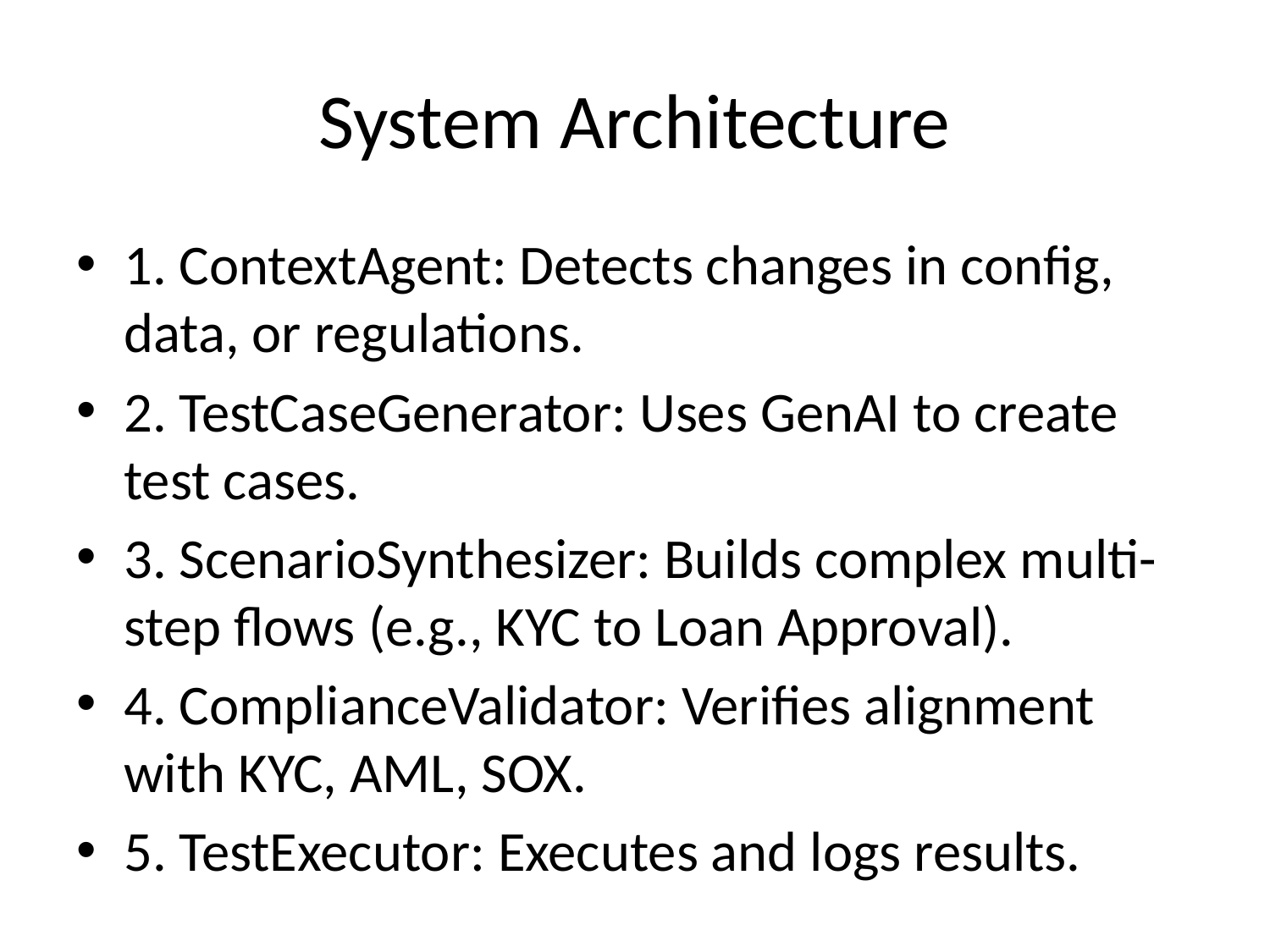

# System Architecture
1. ContextAgent: Detects changes in config, data, or regulations.
2. TestCaseGenerator: Uses GenAI to create test cases.
3. ScenarioSynthesizer: Builds complex multi-step flows (e.g., KYC to Loan Approval).
4. ComplianceValidator: Verifies alignment with KYC, AML, SOX.
5. TestExecutor: Executes and logs results.